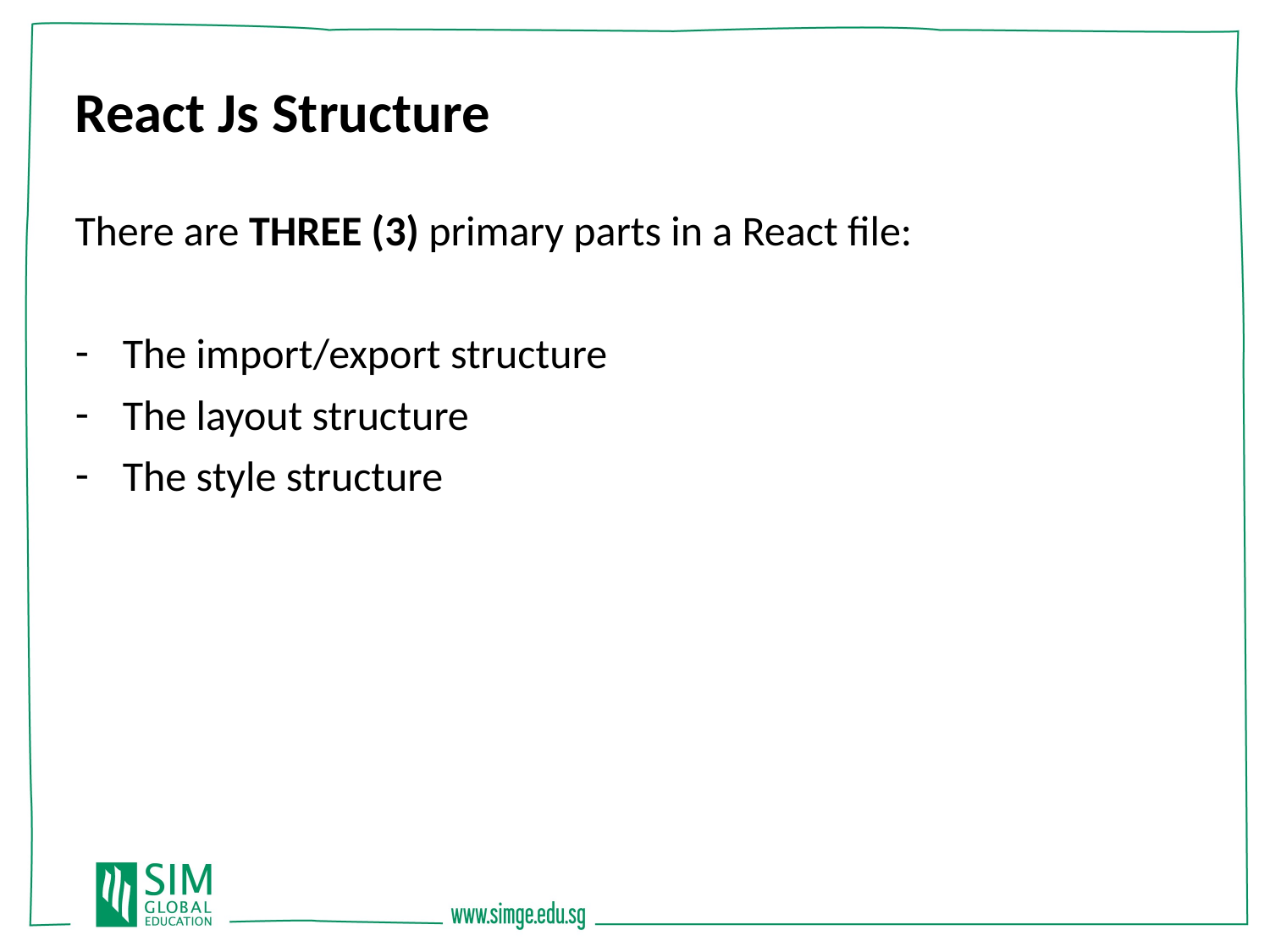

React Js Structure
There are THREE (3) primary parts in a React file:

The import/export structure
The layout structure
The style structure